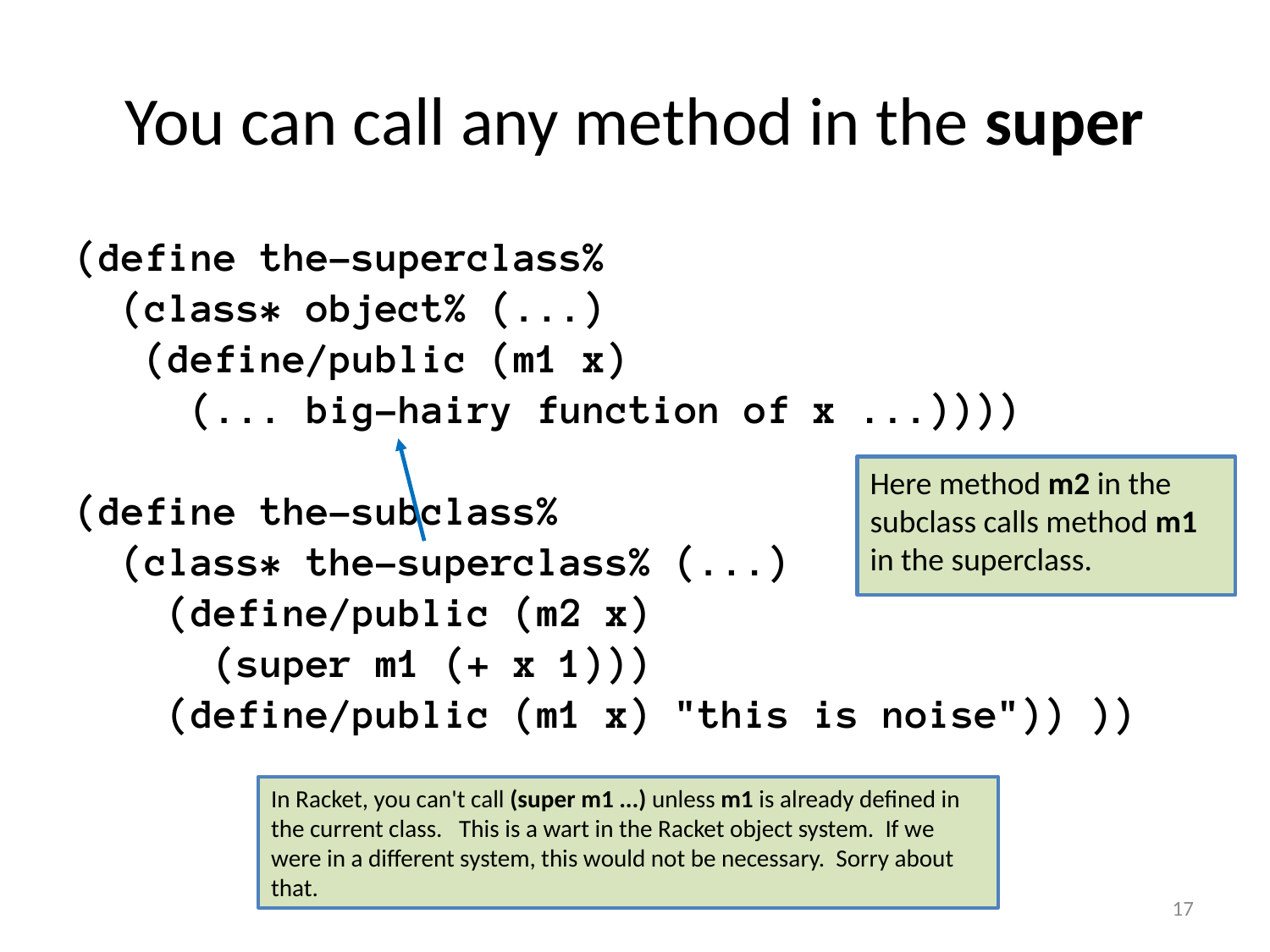

# You can call any method in the super
(define the-superclass%
  (class* object% (...)
   (define/public (m1 x)
     (... big-hairy function of x ...))))

(define the-subclass%
  (class* the-superclass% (...)
    (define/public (m2 x)
      (super m1 (+ x 1)))
    (define/public (m1 x) "this is noise")) ))
Here method m2 in the subclass calls method m1 in the superclass.
In Racket, you can't call (super m1 ...) unless m1 is already defined in the current class.   This is a wart in the Racket object system.  If we were in a different system, this would not be necessary.  Sorry about that.
17